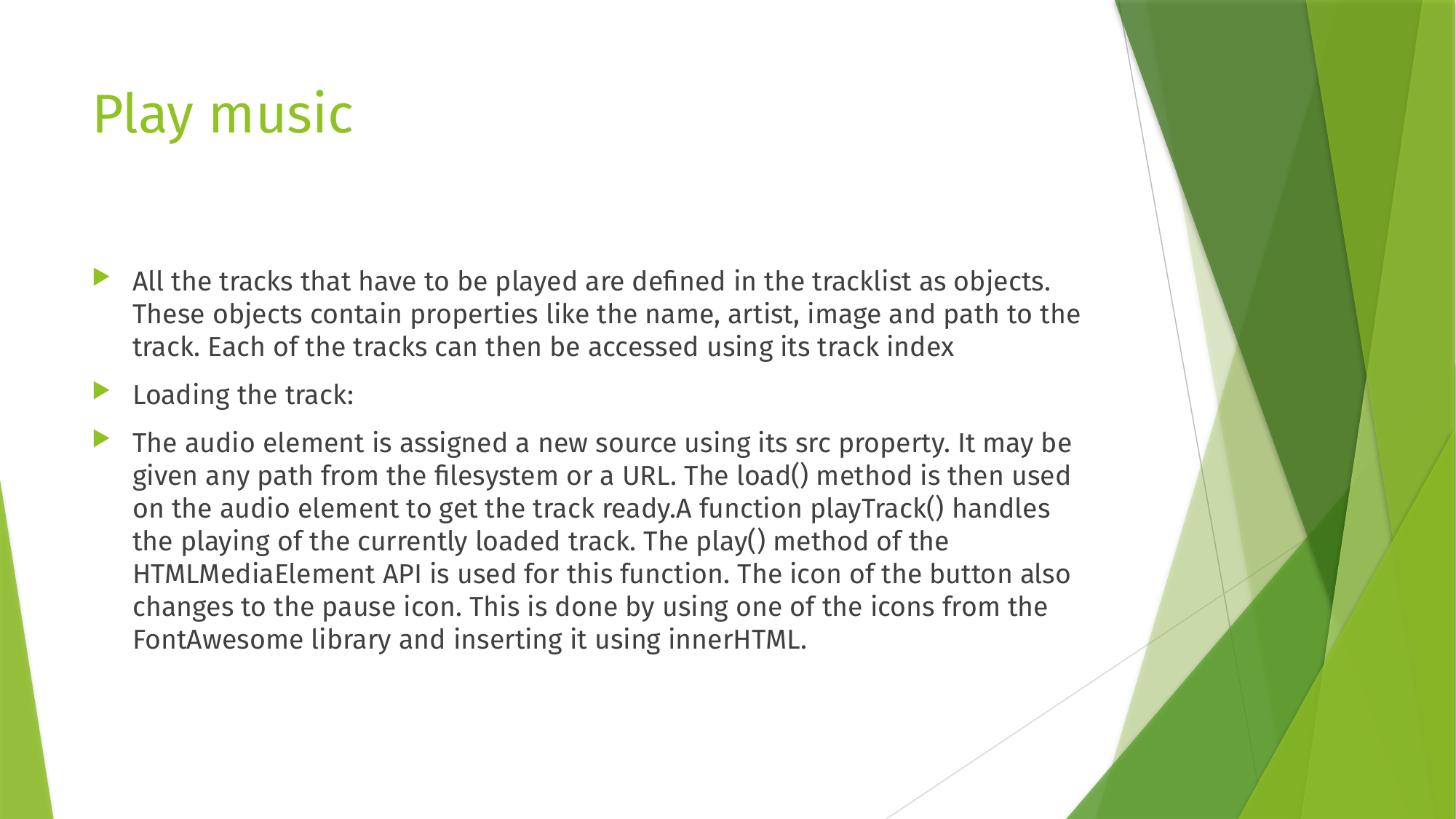

# Play music
All the tracks that have to be played are defined in the tracklist as objects. These objects contain properties like the name, artist, image and path to the track. Each of the tracks can then be accessed using its track index
Loading the track:
The audio element is assigned a new source using its src property. It may be given any path from the filesystem or a URL. The load() method is then used on the audio element to get the track ready.A function playTrack() handles the playing of the currently loaded track. The play() method of the HTMLMediaElement API is used for this function. The icon of the button also changes to the pause icon. This is done by using one of the icons from the FontAwesome library and inserting it using innerHTML.